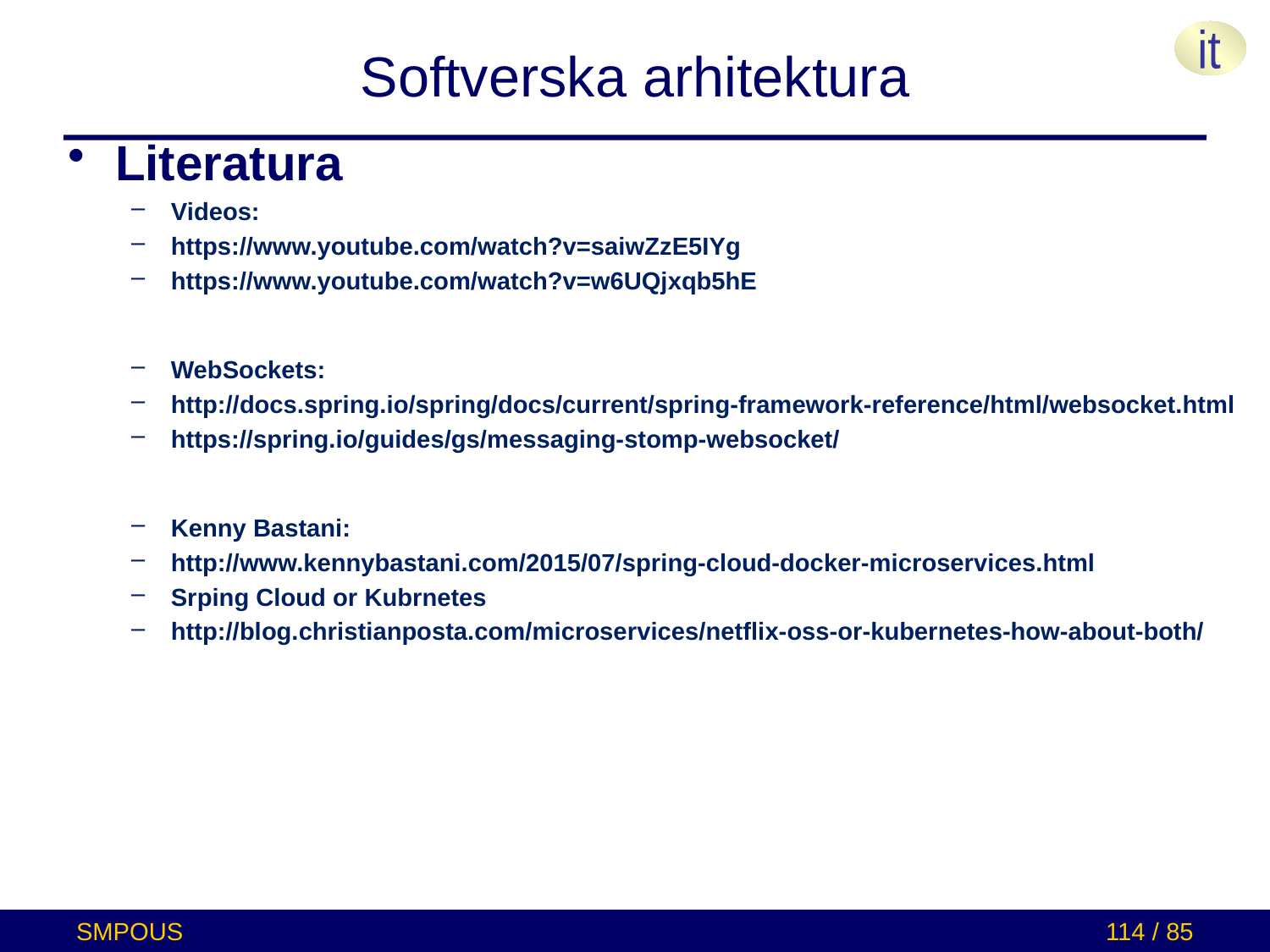

# Softverska arhitektura
Literatura
Videos:
https://www.youtube.com/watch?v=saiwZzE5IYg
https://www.youtube.com/watch?v=w6UQjxqb5hE

WebSockets:
http://docs.spring.io/spring/docs/current/spring-framework-reference/html/websocket.html
https://spring.io/guides/gs/messaging-stomp-websocket/

Kenny Bastani:
http://www.kennybastani.com/2015/07/spring-cloud-docker-microservices.html
Srping Cloud or Kubrnetes
http://blog.christianposta.com/microservices/netflix-oss-or-kubernetes-how-about-both/
SMPOUS
114 / 85